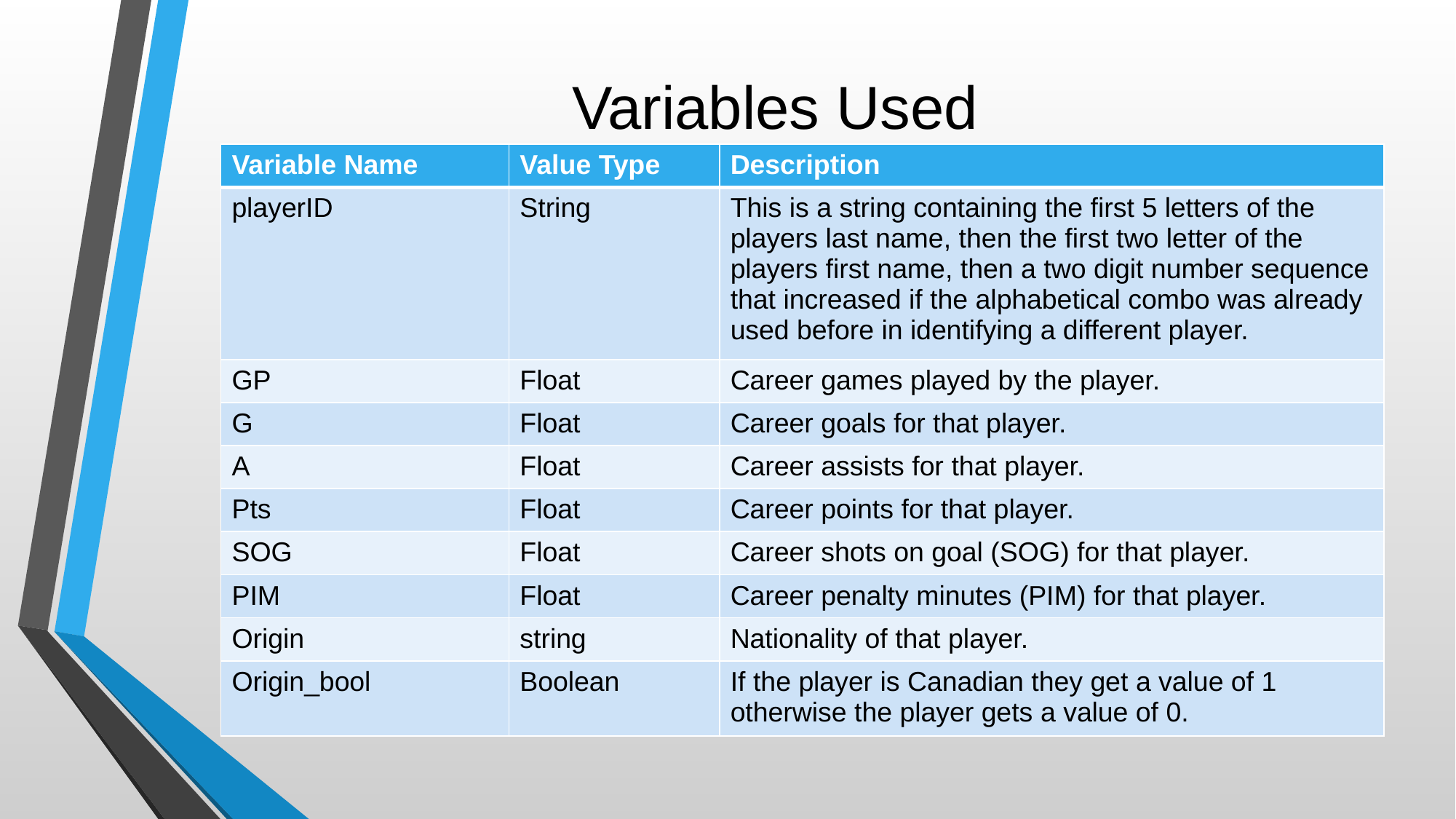

# Variables Used
| Variable Name | Value Type | Description |
| --- | --- | --- |
| playerID | String | This is a string containing the first 5 letters of the players last name, then the first two letter of the players first name, then a two digit number sequence that increased if the alphabetical combo was already used before in identifying a different player. |
| GP | Float | Career games played by the player. |
| G | Float | Career goals for that player. |
| A | Float | Career assists for that player. |
| Pts | Float | Career points for that player. |
| SOG | Float | Career shots on goal (SOG) for that player. |
| PIM | Float | Career penalty minutes (PIM) for that player. |
| Origin | string | Nationality of that player. |
| Origin\_bool | Boolean | If the player is Canadian they get a value of 1 otherwise the player gets a value of 0. |